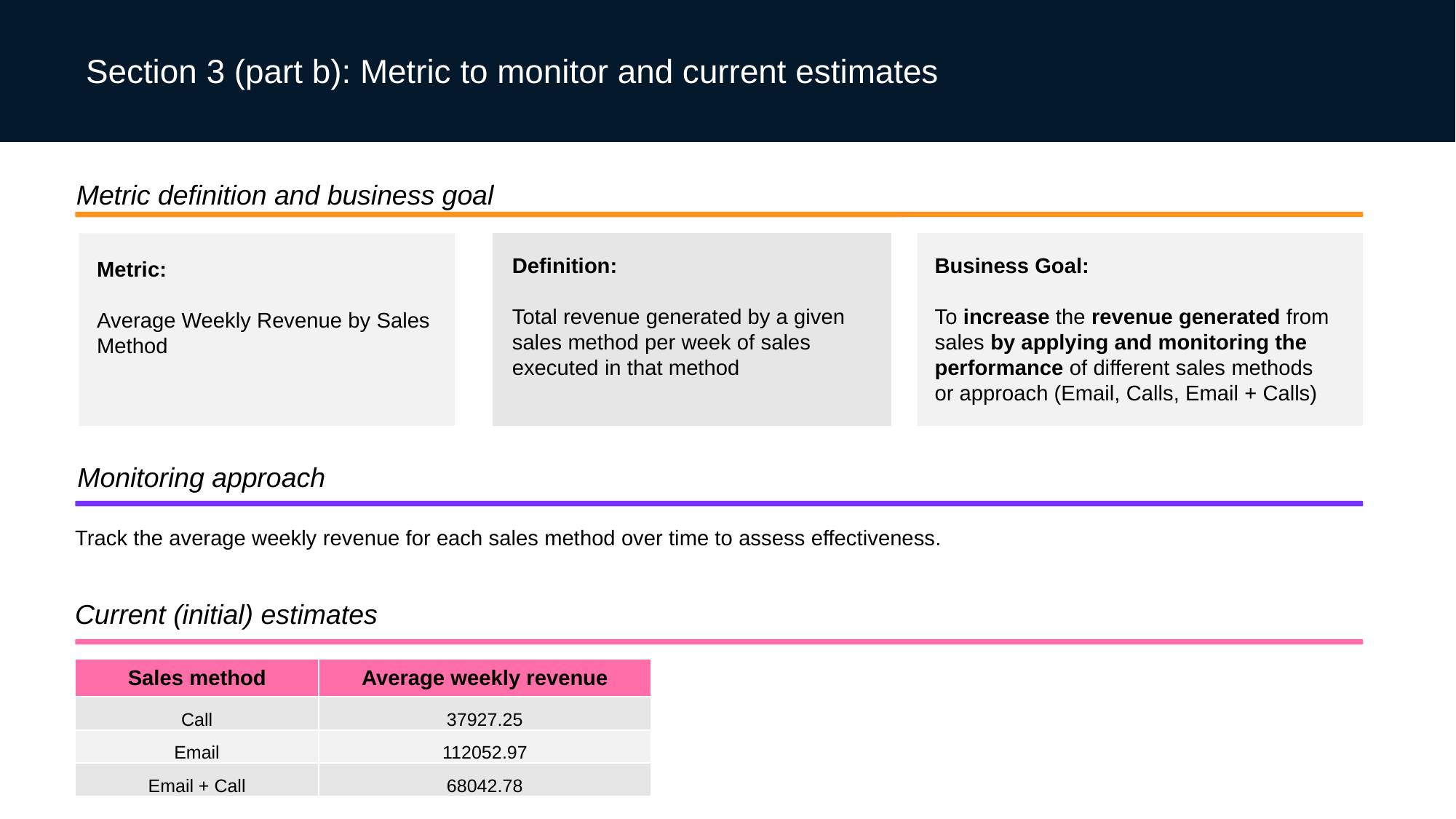

Section 3 (part b): Metric to monitor and current estimates
Metric definition and business goal

Definition:

Total revenue generated by a given sales method per week of sales executed in that method
Business Goal:

To increase the revenue generated from sales by applying and monitoring the performance of different sales methods or approach (Email, Calls, Email + Calls)
Metric:

Average Weekly Revenue by Sales Method
Monitoring approach

Track the average weekly revenue for each sales method over time to assess effectiveness.
Current (initial) estimates

| Sales method | Average weekly revenue |
| --- | --- |
| Call | 37927.25 |
| Email | 112052.97 |
| Email + Call | 68042.78 |